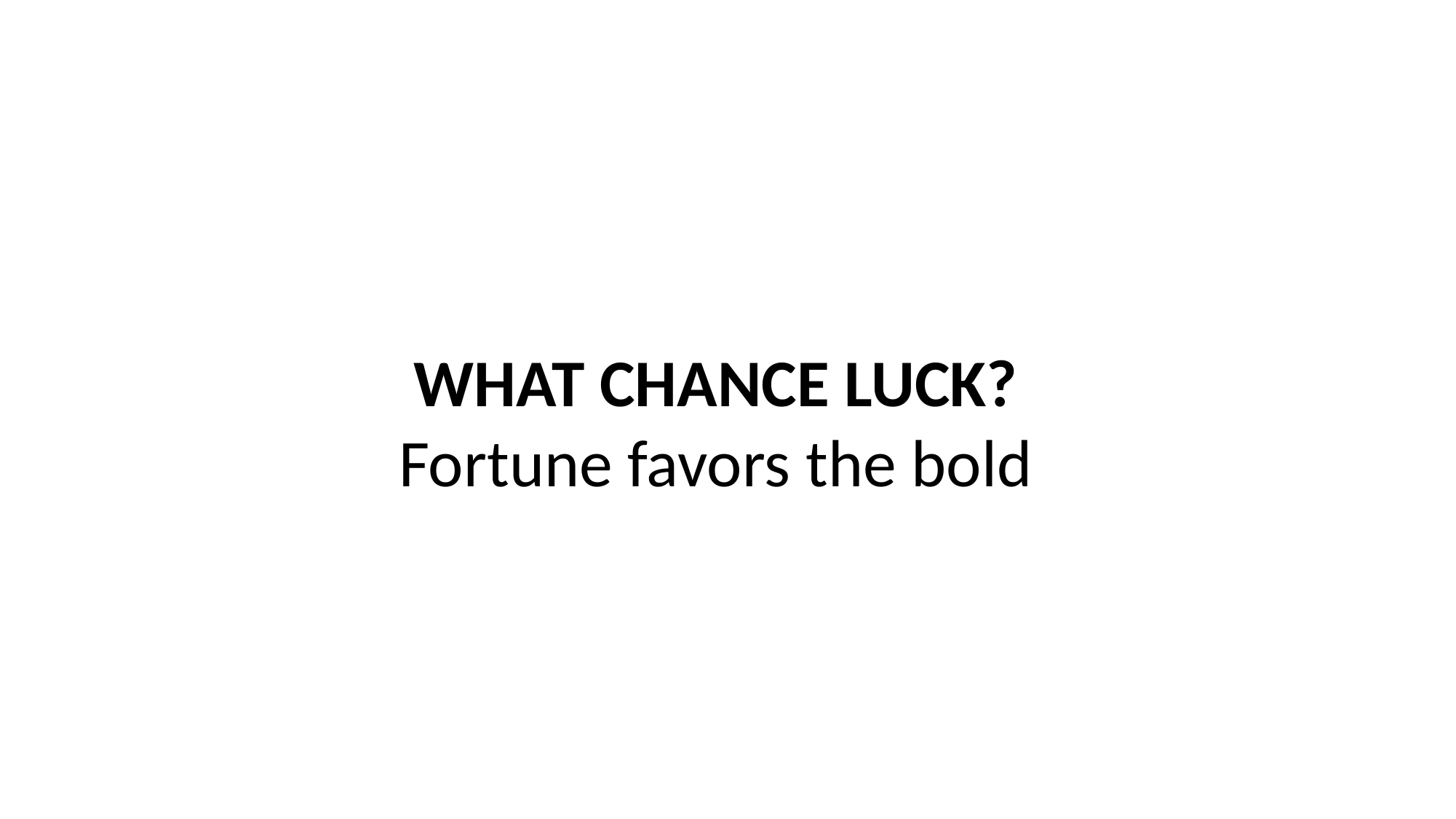

WHAT CHANCE LUCK?
Fortune favors the bold